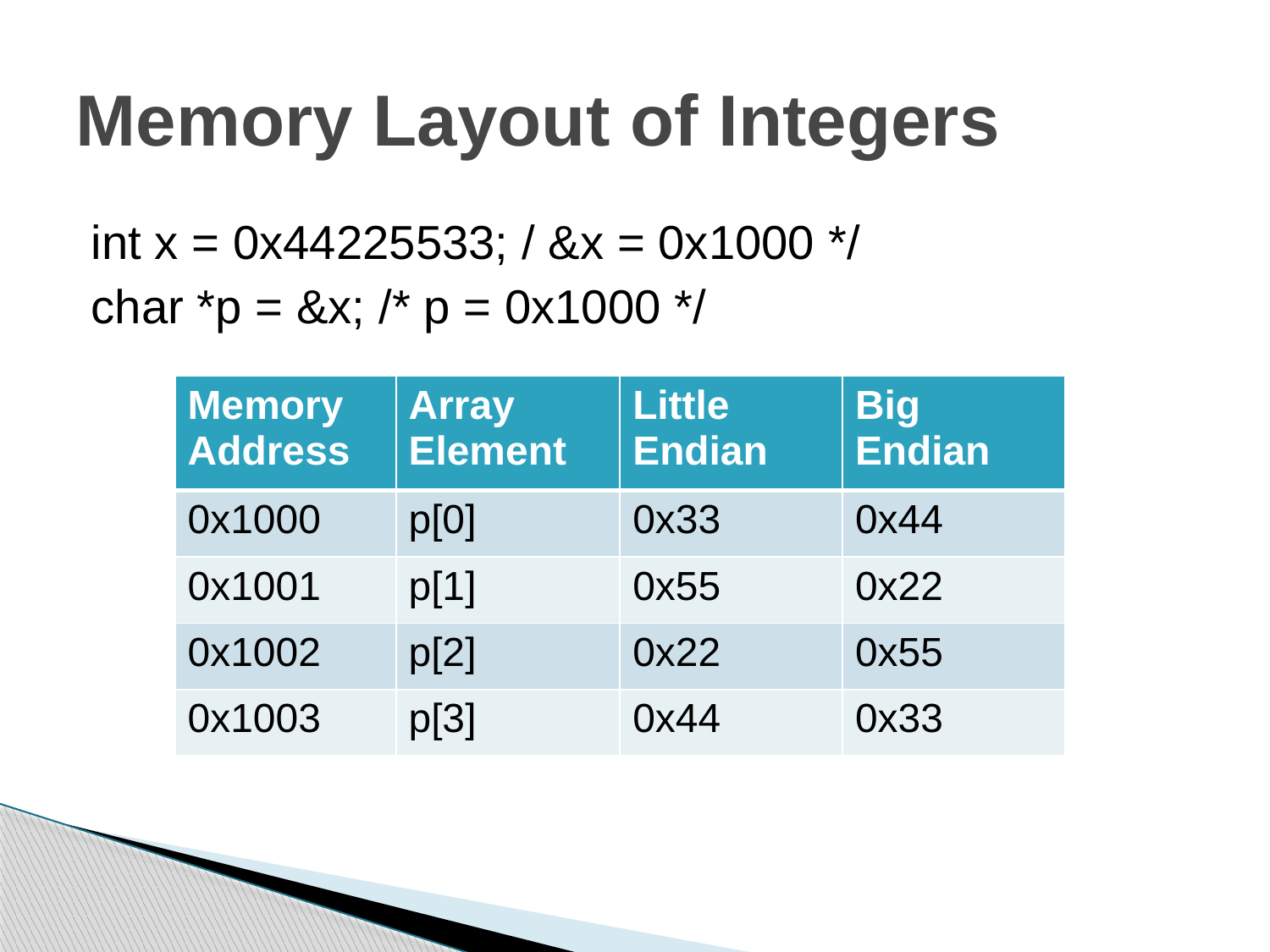

# Memory Layout of Integers
int x = 0x44225533; / &x = 0x1000 */
char *p = &x; /* p = 0x1000 */

| Memory Address | Array Element | Little Endian | Big Endian |
| --- | --- | --- | --- |
| 0x1000 | p[0] | 0x33 | 0x44 |
| 0x1001 | p[1] | 0x55 | 0x22 |
| 0x1002 | p[2] | 0x22 | 0x55 |
| 0x1003 | p[3] | 0x44 | 0x33 |